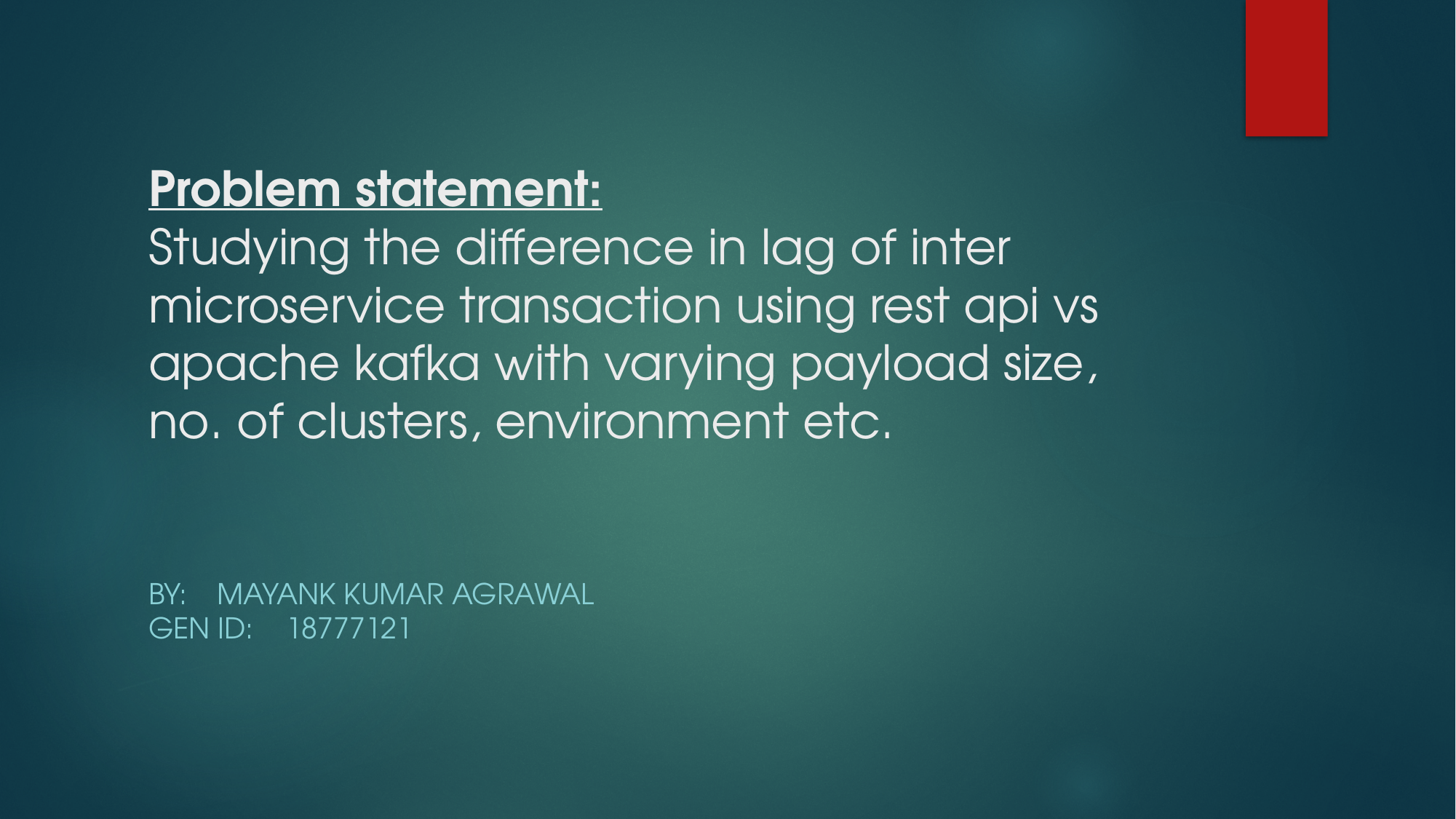

# Problem statement: Studying the difference in lag of inter microservice transaction using rest api vs apache kafka with varying payload size, no. of clusters, environment etc.
By: 			Mayank kumar Agrawal
gen id:		18777121